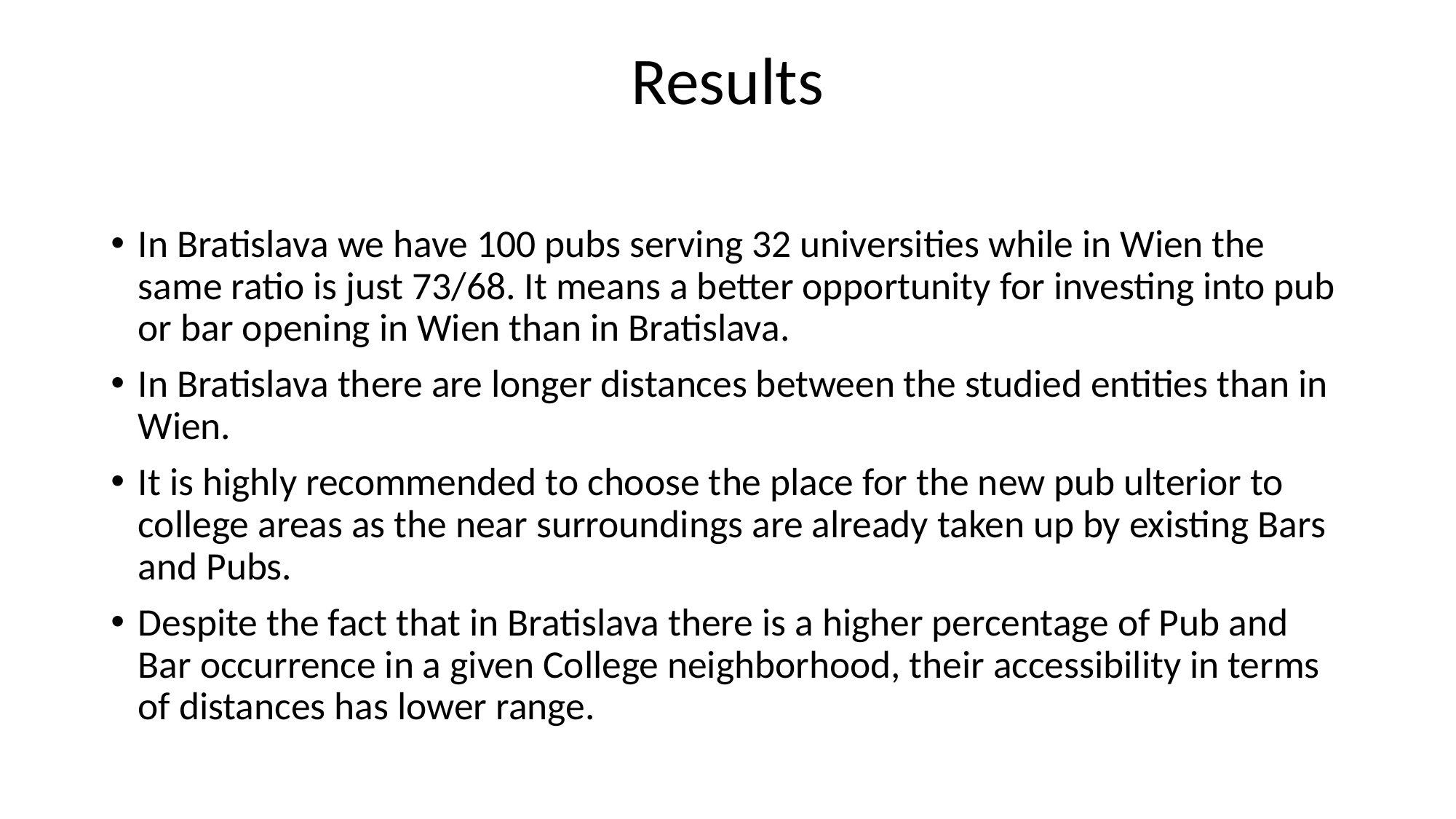

# Results
In Bratislava we have 100 pubs serving 32 universities while in Wien the same ratio is just 73/68. It means a better opportunity for investing into pub or bar opening in Wien than in Bratislava.
In Bratislava there are longer distances between the studied entities than in Wien.
It is highly recommended to choose the place for the new pub ulterior to college areas as the near surroundings are already taken up by existing Bars and Pubs.
Despite the fact that in Bratislava there is a higher percentage of Pub and Bar occurrence in a given College neighborhood, their accessibility in terms of distances has lower range.